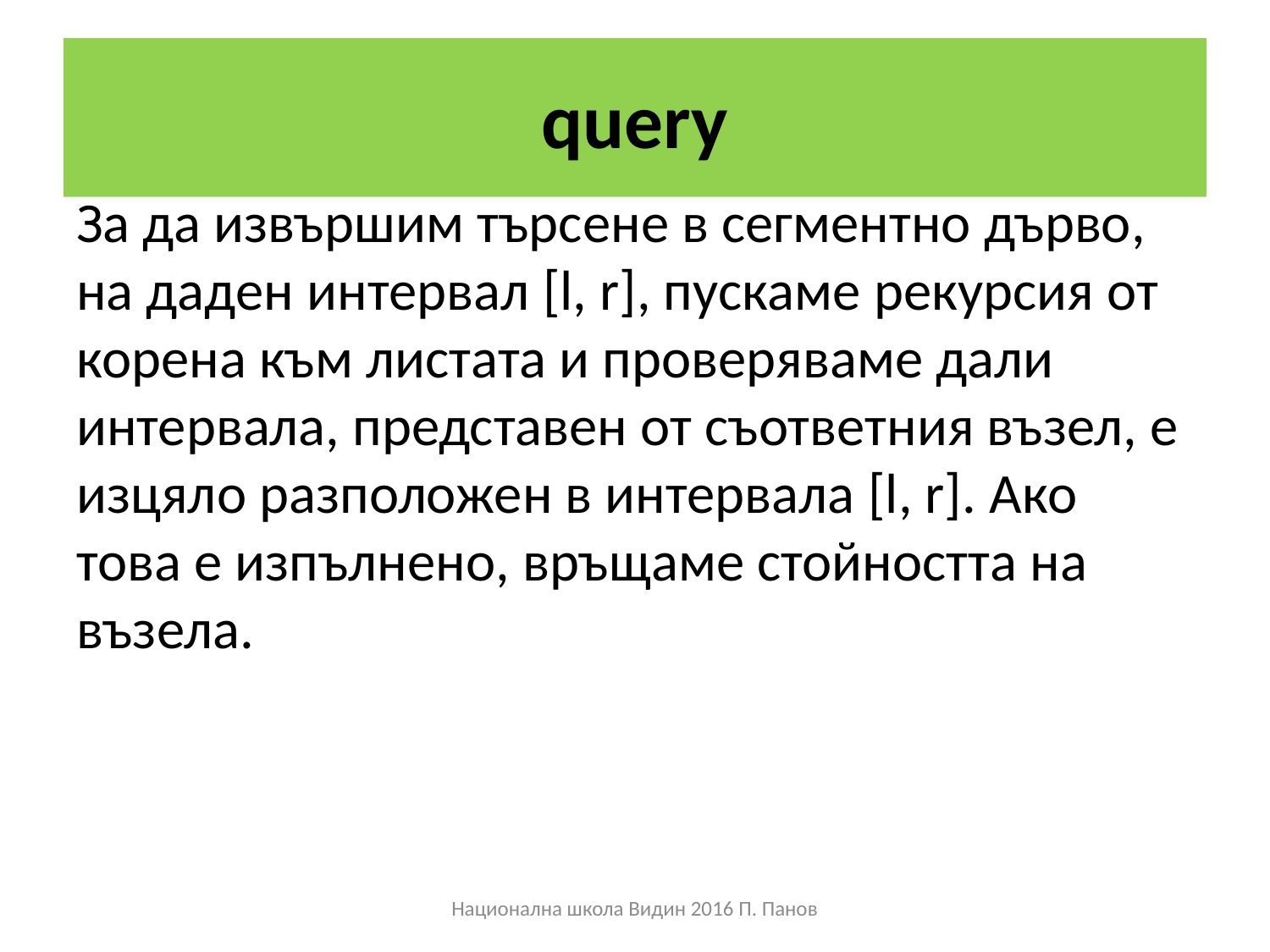

# query
За да извършим търсене в сегментно дърво, на даден интервал [l, r], пускаме рекурсия от корена към листата и проверяваме дали интервала, представен от съответния възел, е изцяло разположен в интервала [l, r]. Ако това е изпълнено, връщаме стойността на възела.
Национална школа Видин 2016 П. Панов